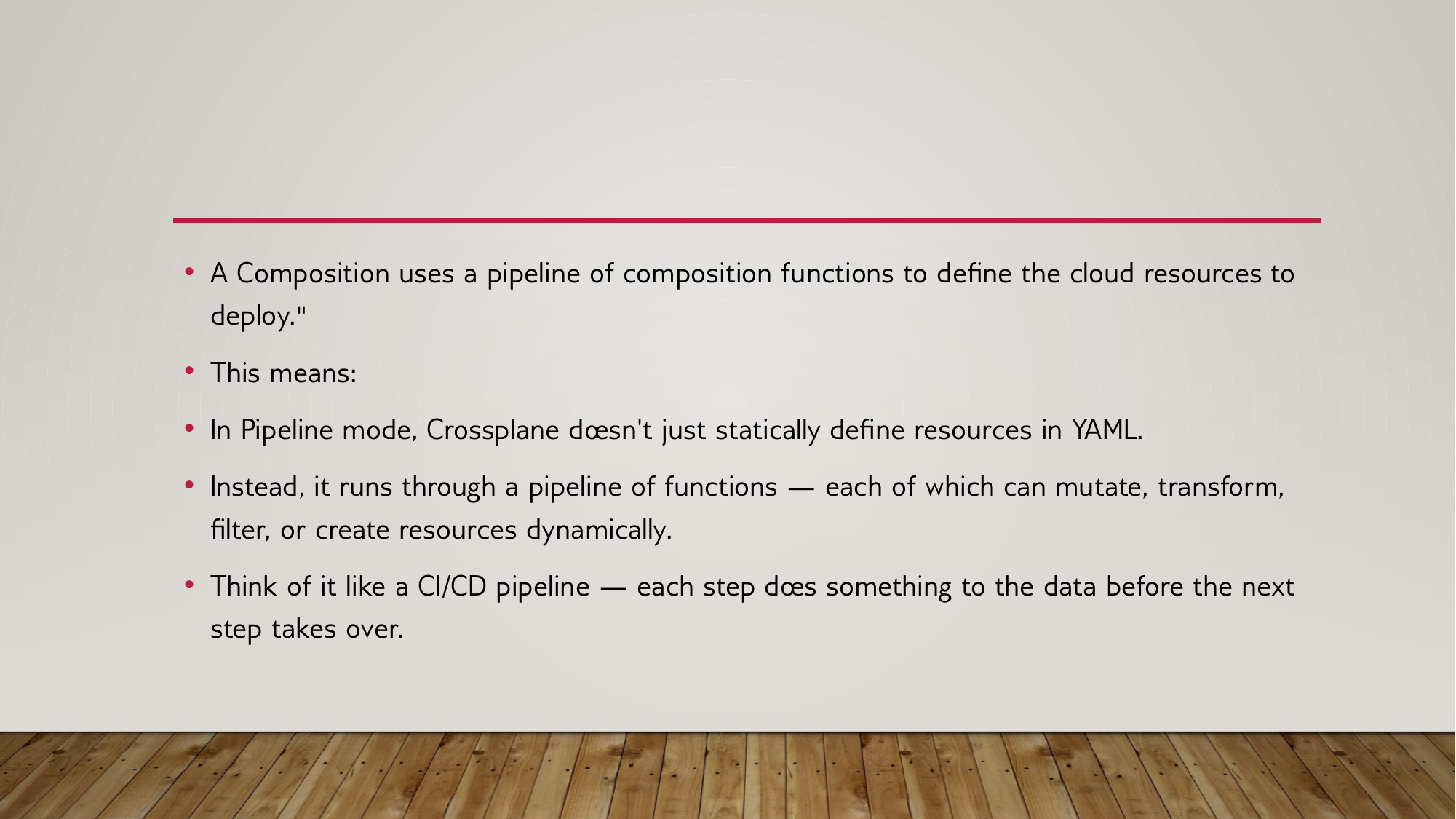

#
A Composition uses a pipeline of composition functions to define the cloud resources to deploy."
This means:
In Pipeline mode, Crossplane doesn't just statically define resources in YAML.
Instead, it runs through a pipeline of functions — each of which can mutate, transform, filter, or create resources dynamically.
Think of it like a CI/CD pipeline — each step does something to the data before the next step takes over.